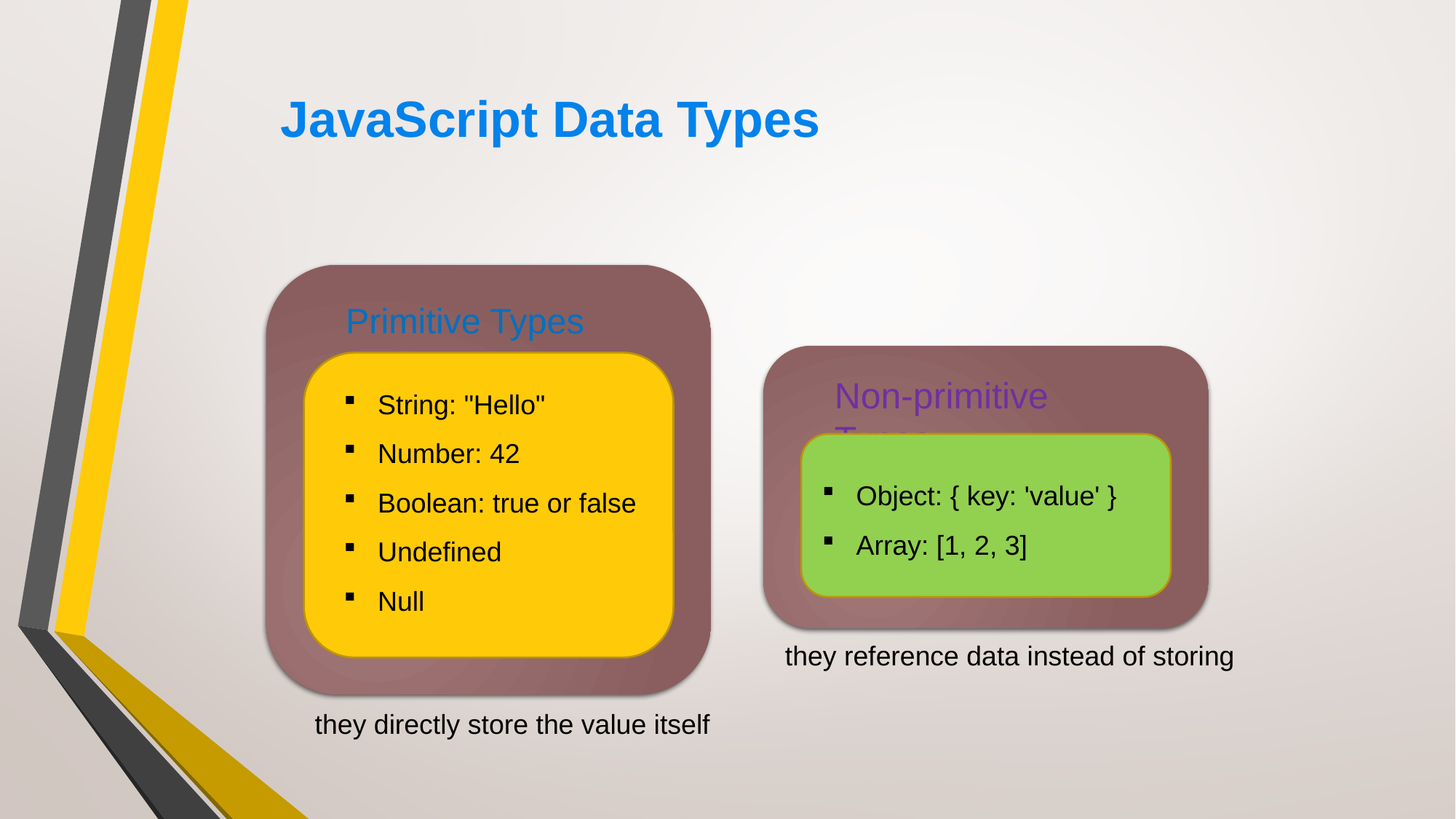

# JavaScript Data Types

String: "Hello"
Number: 42
Boolean: true or false
Undefined
Null
Primitive Types

Non-primitive Types

Object: { key: 'value' }
Array: [1, 2, 3]
they reference data instead of storing
they directly store the value itself